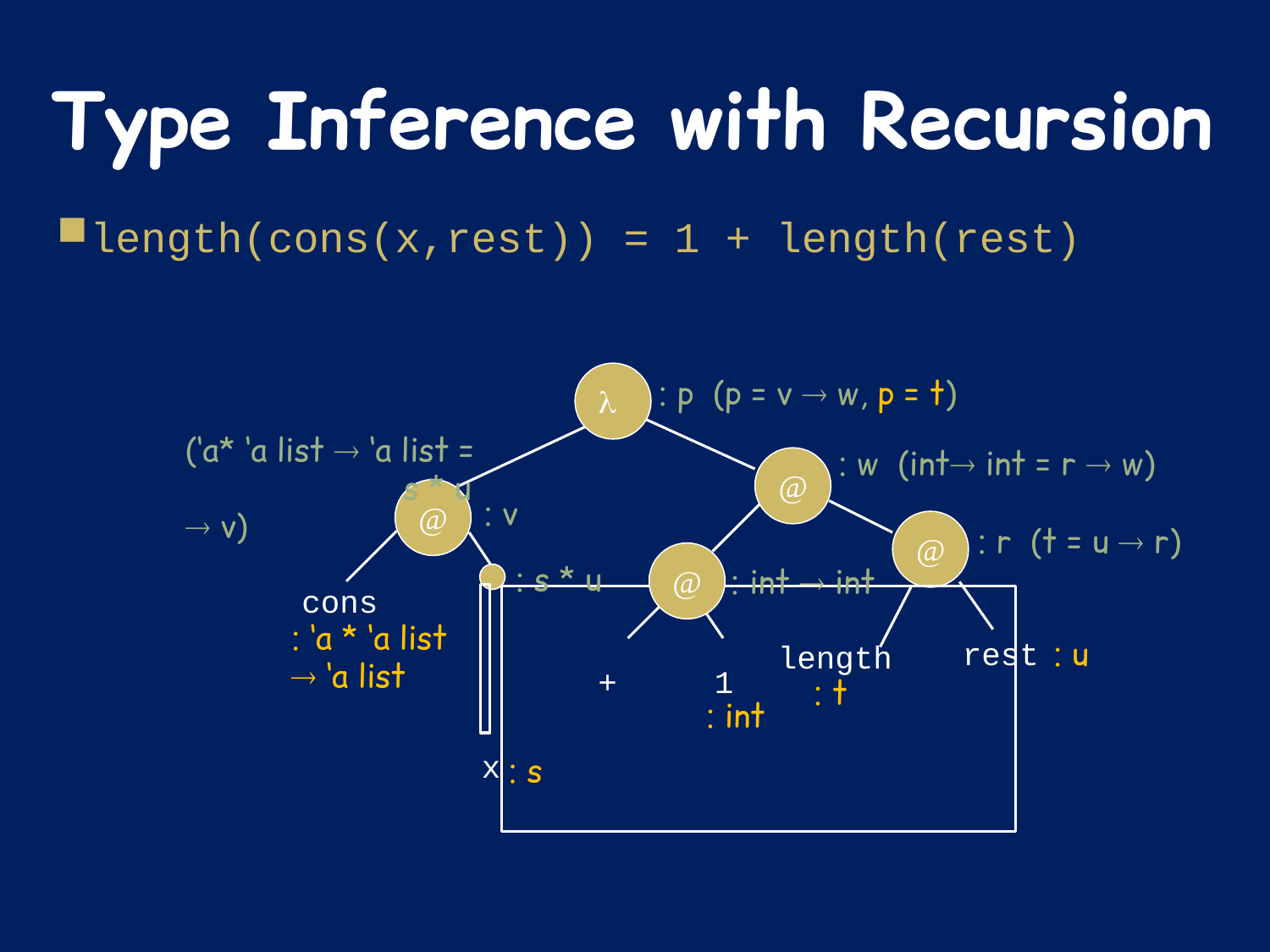

Type Inference with Recursion
length(cons(x,rest)) = 1 + length(rest)
λ
: p  (p = v → w, p = t)

(‘a* ‘a list → ‘a list =                         s * u → v)

: w  (int→ int = r → w)
@
@
: v

@
: r  (t = u → r)

@
: s * u
: int → int

cons

: ‘a * ‘a list     → ‘a list
rest
: u
length
+
1
: t
: int
x
: s